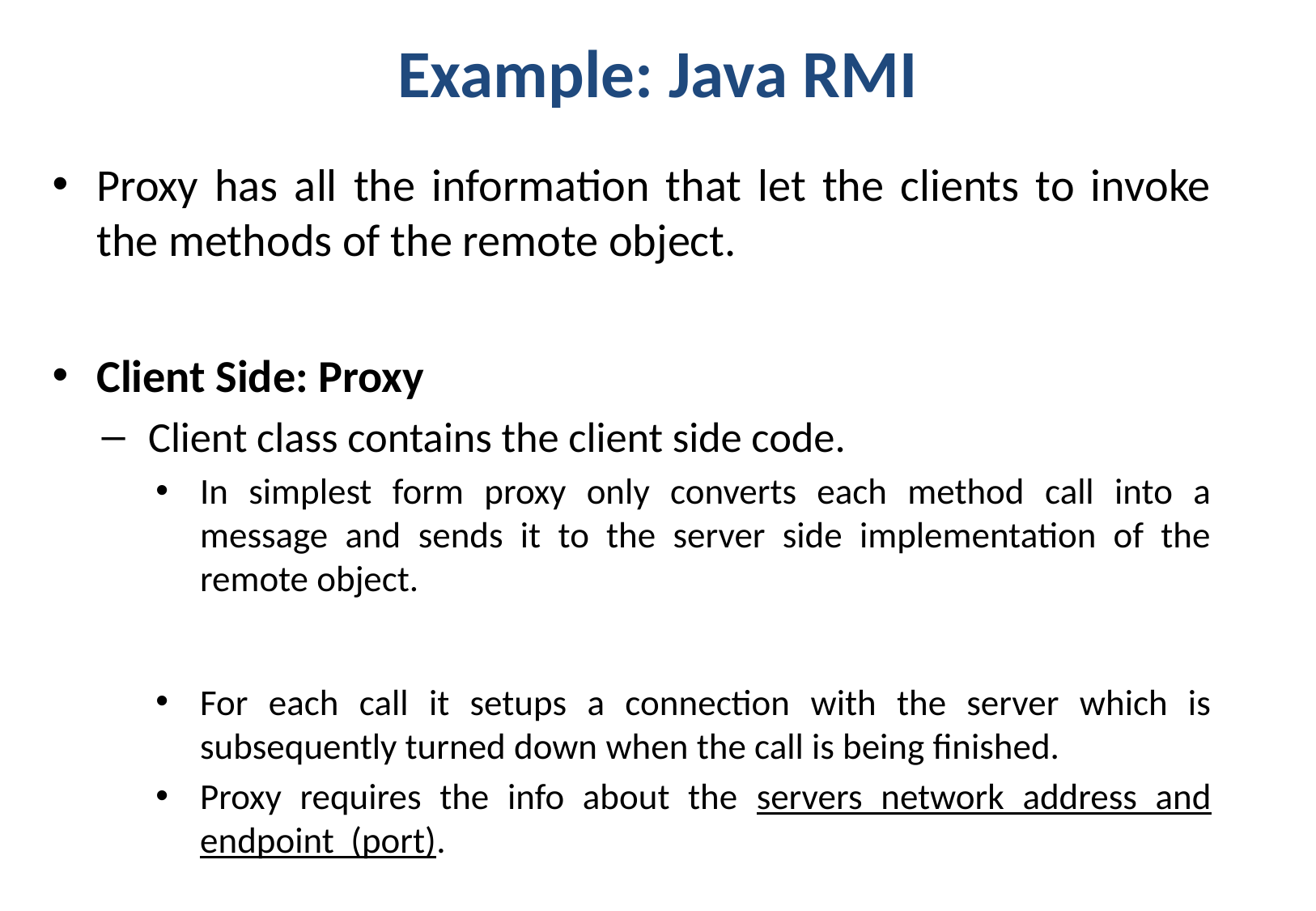

# Example: Java RMI
Proxy has all the information that let the clients to invoke the methods of the remote object.

Client Side: Proxy
Client class contains the client side code.
In simplest form proxy only converts each method call into a message and sends it to the server side implementation of the remote object.

For each call it setups a connection with the server which is subsequently turned down when the call is being finished.
Proxy requires the info about the servers network address and endpoint  (port).